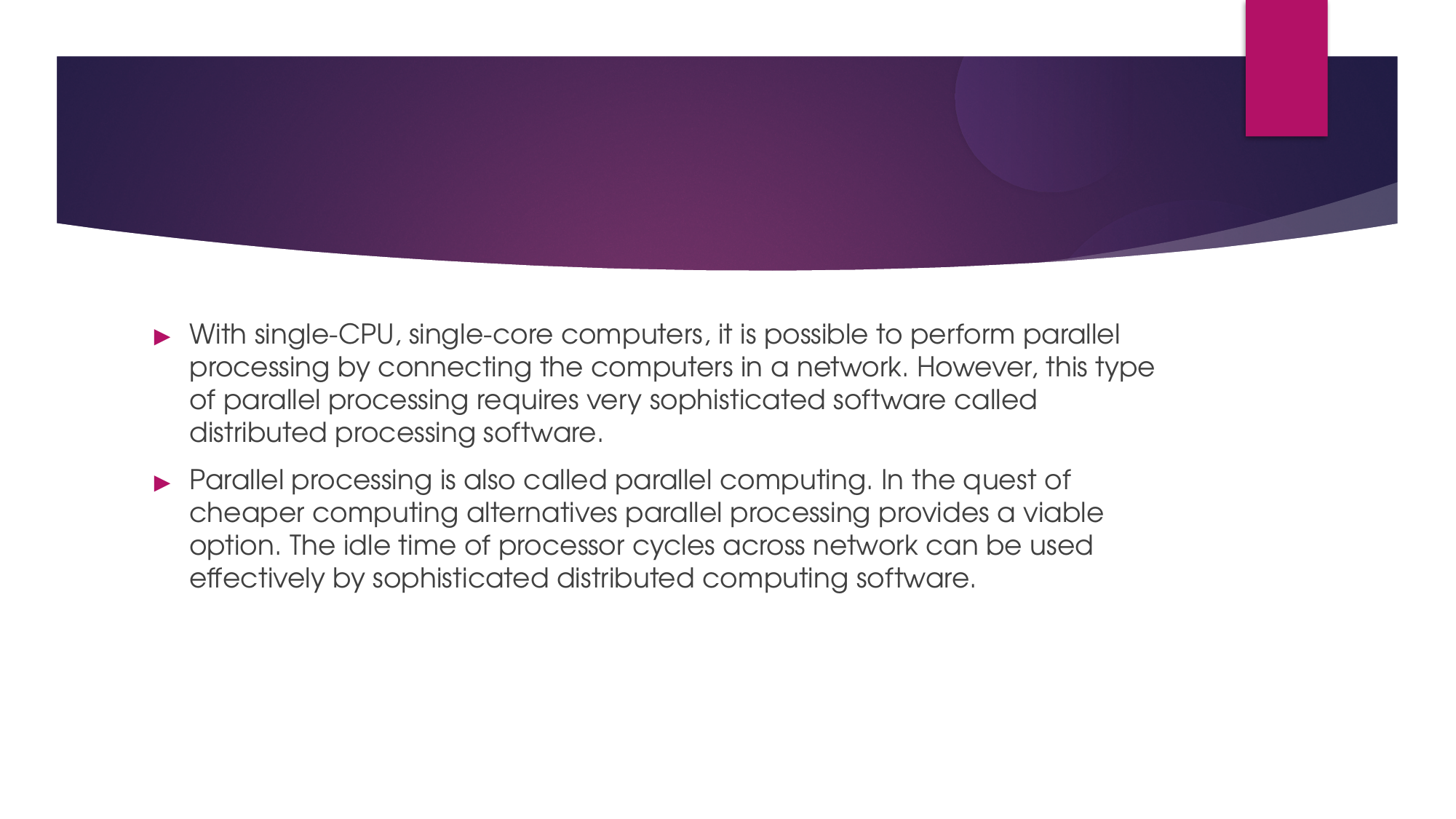

With single-CPU, single-core computers, it is possible to perform parallel processing by connecting the computers in a network. However, this type of parallel processing requires very sophisticated software called distributed processing software.
Parallel processing is also called parallel computing. In the quest of cheaper computing alternatives parallel processing provides a viable option. The idle time of processor cycles across network can be used effectively by sophisticated distributed computing software.